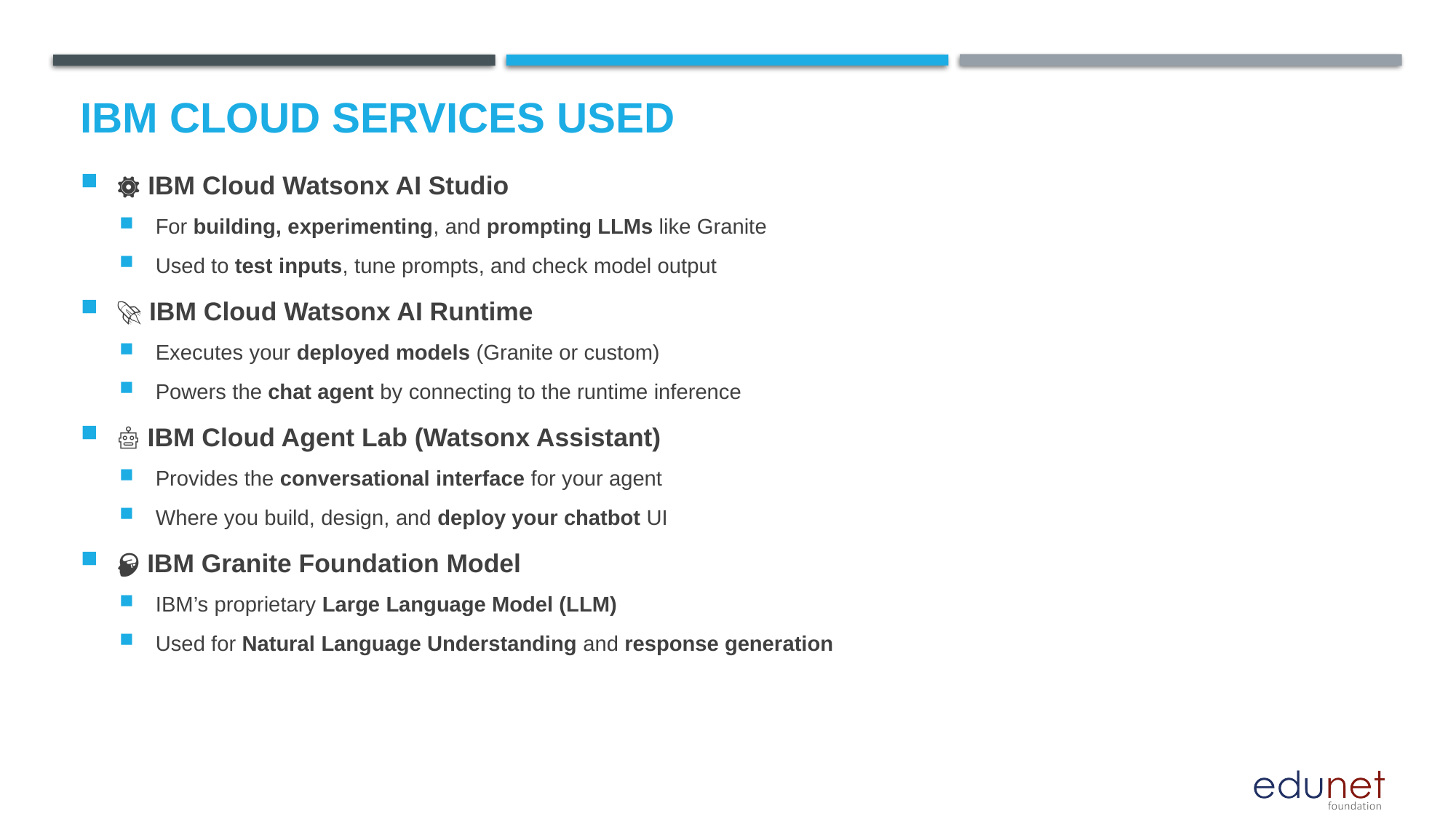

# IBM cloud services used
⚙️ IBM Cloud Watsonx AI Studio
For building, experimenting, and prompting LLMs like Granite
Used to test inputs, tune prompts, and check model output
🚀 IBM Cloud Watsonx AI Runtime
Executes your deployed models (Granite or custom)
Powers the chat agent by connecting to the runtime inference
🤖 IBM Cloud Agent Lab (Watsonx Assistant)
Provides the conversational interface for your agent
Where you build, design, and deploy your chatbot UI
🧠 IBM Granite Foundation Model
IBM’s proprietary Large Language Model (LLM)
Used for Natural Language Understanding and response generation